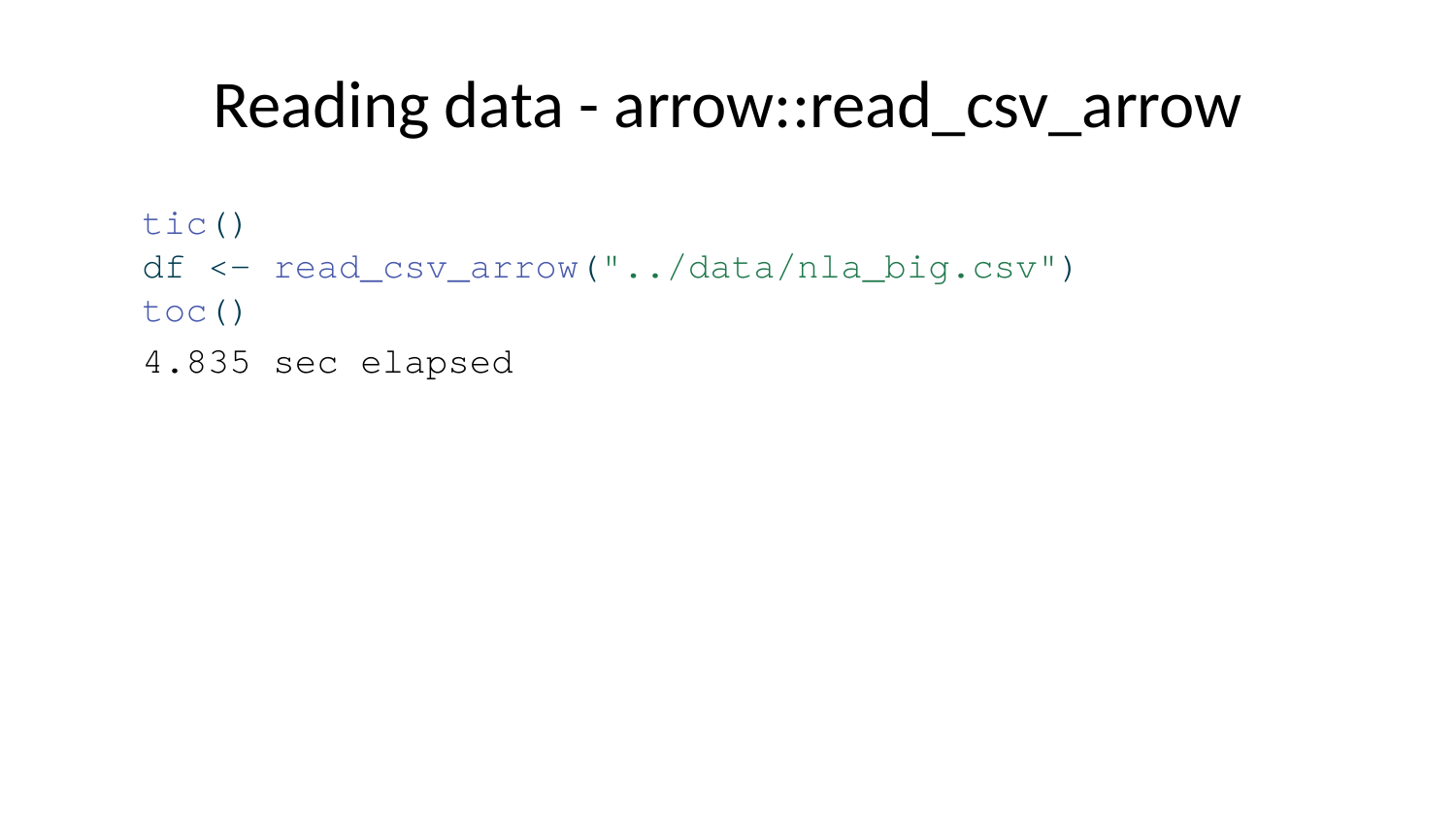

# Reading data - arrow::read_csv_arrow
tic()
df <- read_csv_arrow("../data/nla_big.csv")
toc()
4.835 sec elapsed